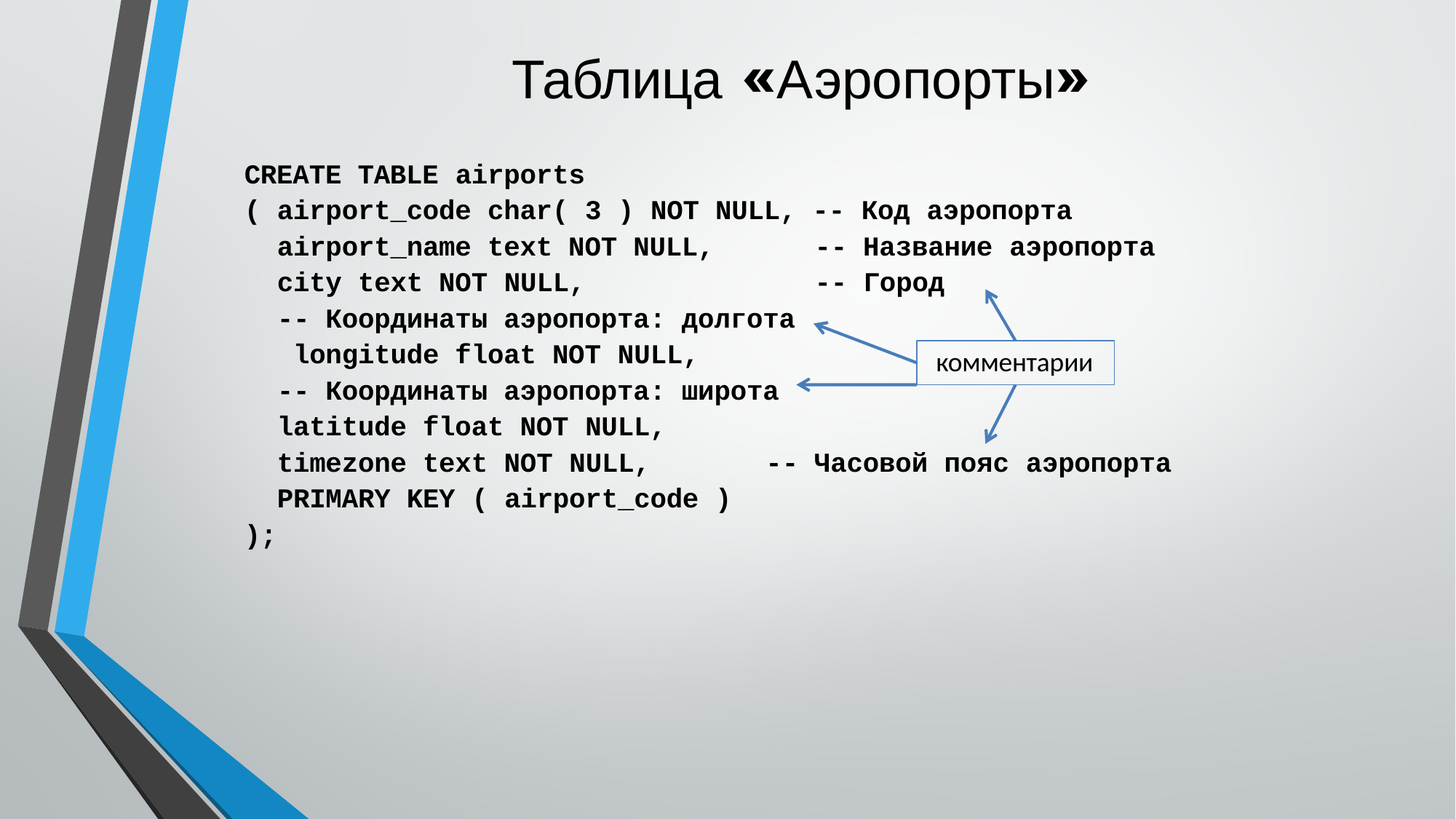

# Таблица «Аэропорты»
CREATE TABLE airports
( airport_code char( 3 ) NOT NULL, -- Код аэропорта
airport_name text NOT NULL,  city text NOT NULL,
-- Координаты аэропорта: долгота  longitude float NOT NULL,
-- Координаты аэропорта: широта  latitude float NOT NULL,
-- Название аэропорта
-- Город

комментарии
timezone text NOT NULL,
PRIMARY KEY ( airport_code )
);
-- Часовой пояс аэропорта